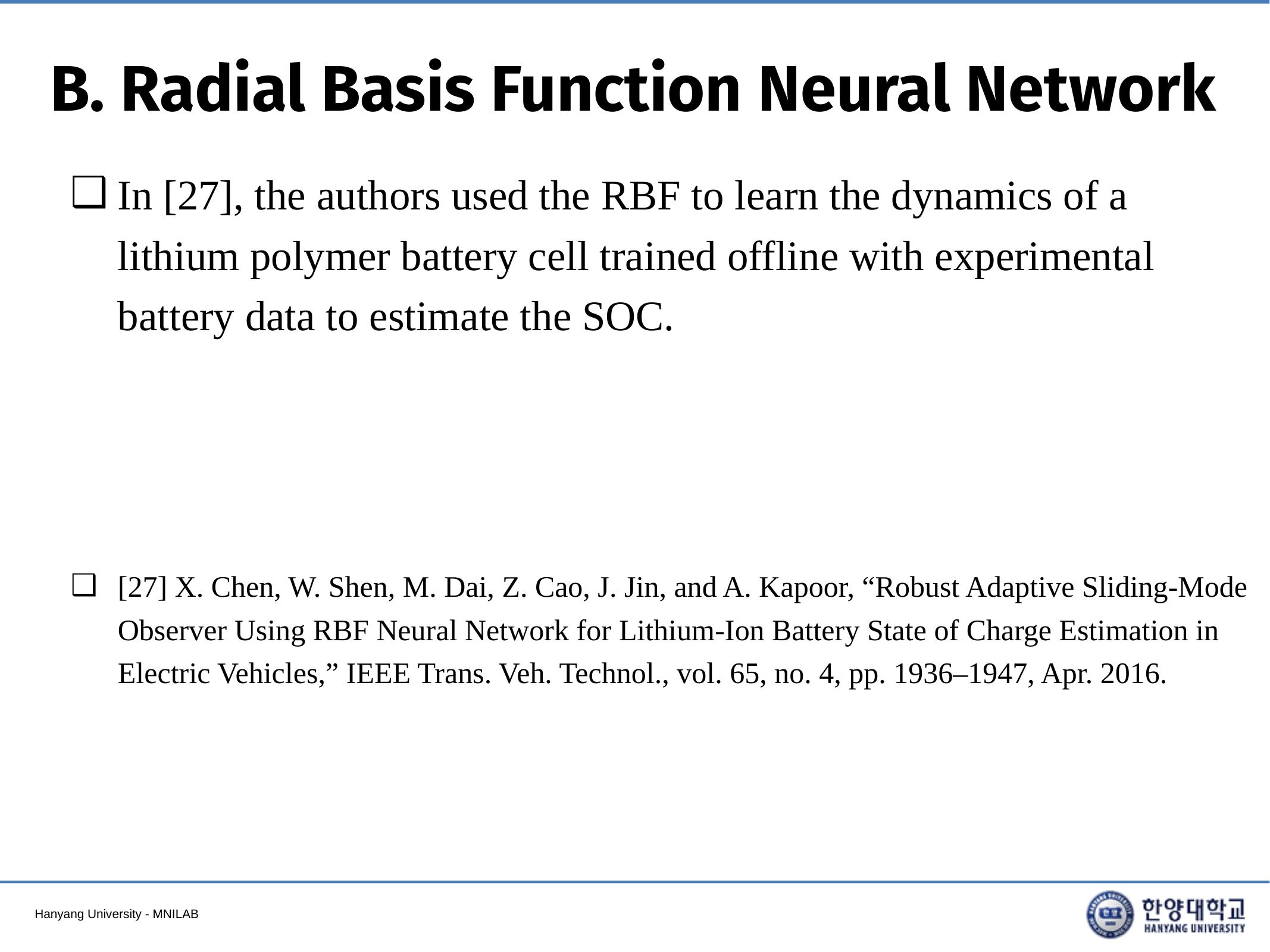

# B. Radial Basis Function Neural Network
In [27], the authors used the RBF to learn the dynamics of a lithium polymer battery cell trained offline with experimental battery data to estimate the SOC.

[27] X. Chen, W. Shen, M. Dai, Z. Cao, J. Jin, and A. Kapoor, “Robust Adaptive Sliding-Mode Observer Using RBF Neural Network for Lithium-Ion Battery State of Charge Estimation in Electric Vehicles,” IEEE Trans. Veh. Technol., vol. 65, no. 4, pp. 1936–1947, Apr. 2016.